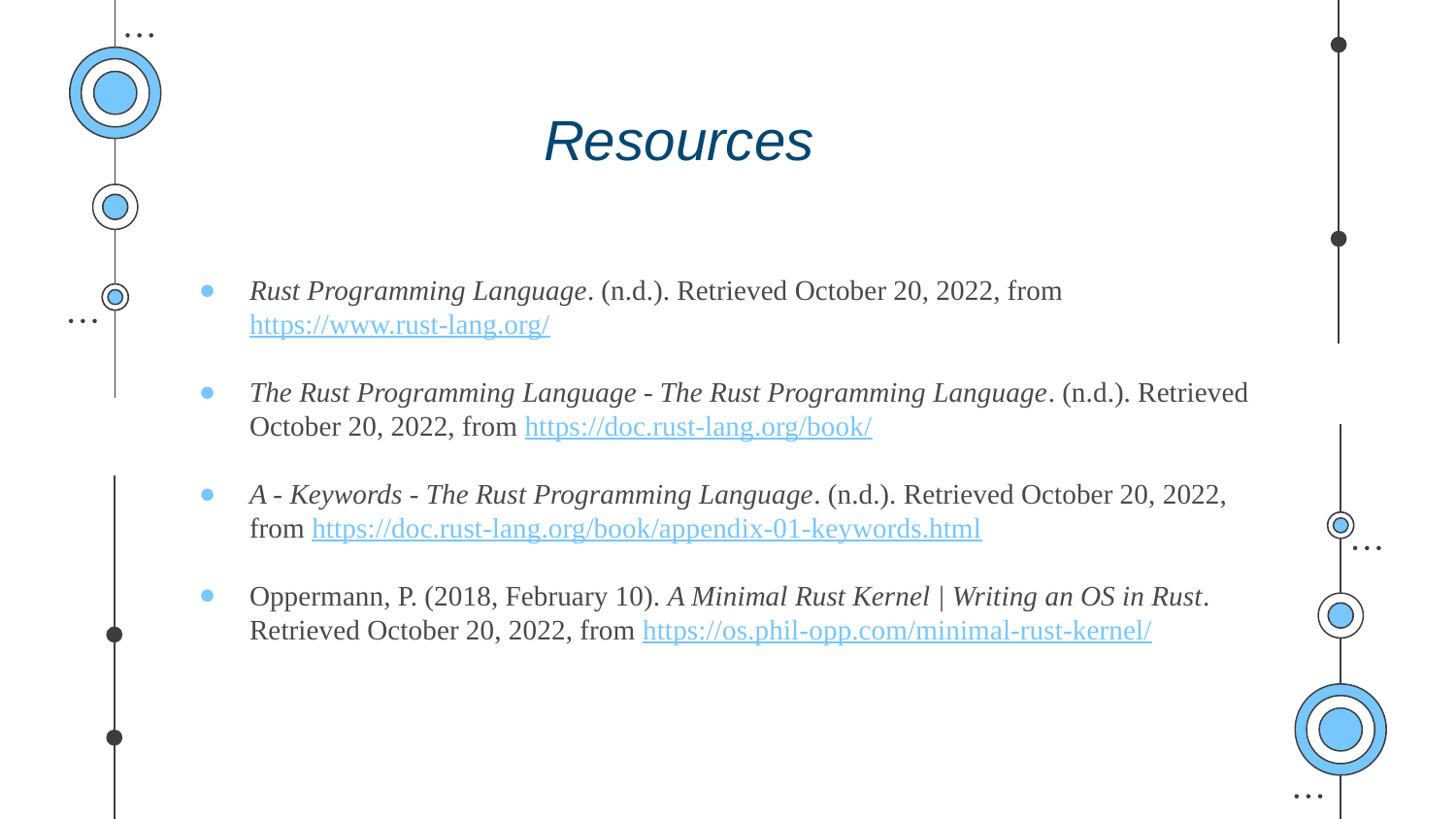

# Resources
Rust Programming Language. (n.d.). Retrieved October 20, 2022, from https://www.rust-lang.org/

The Rust Programming Language - The Rust Programming Language. (n.d.). Retrieved October 20, 2022, from https://doc.rust-lang.org/book/

A - Keywords - The Rust Programming Language. (n.d.). Retrieved October 20, 2022, from https://doc.rust-lang.org/book/appendix-01-keywords.html

Oppermann, P. (2018, February 10). A Minimal Rust Kernel | Writing an OS in Rust. Retrieved October 20, 2022, from https://os.phil-opp.com/minimal-rust-kernel/